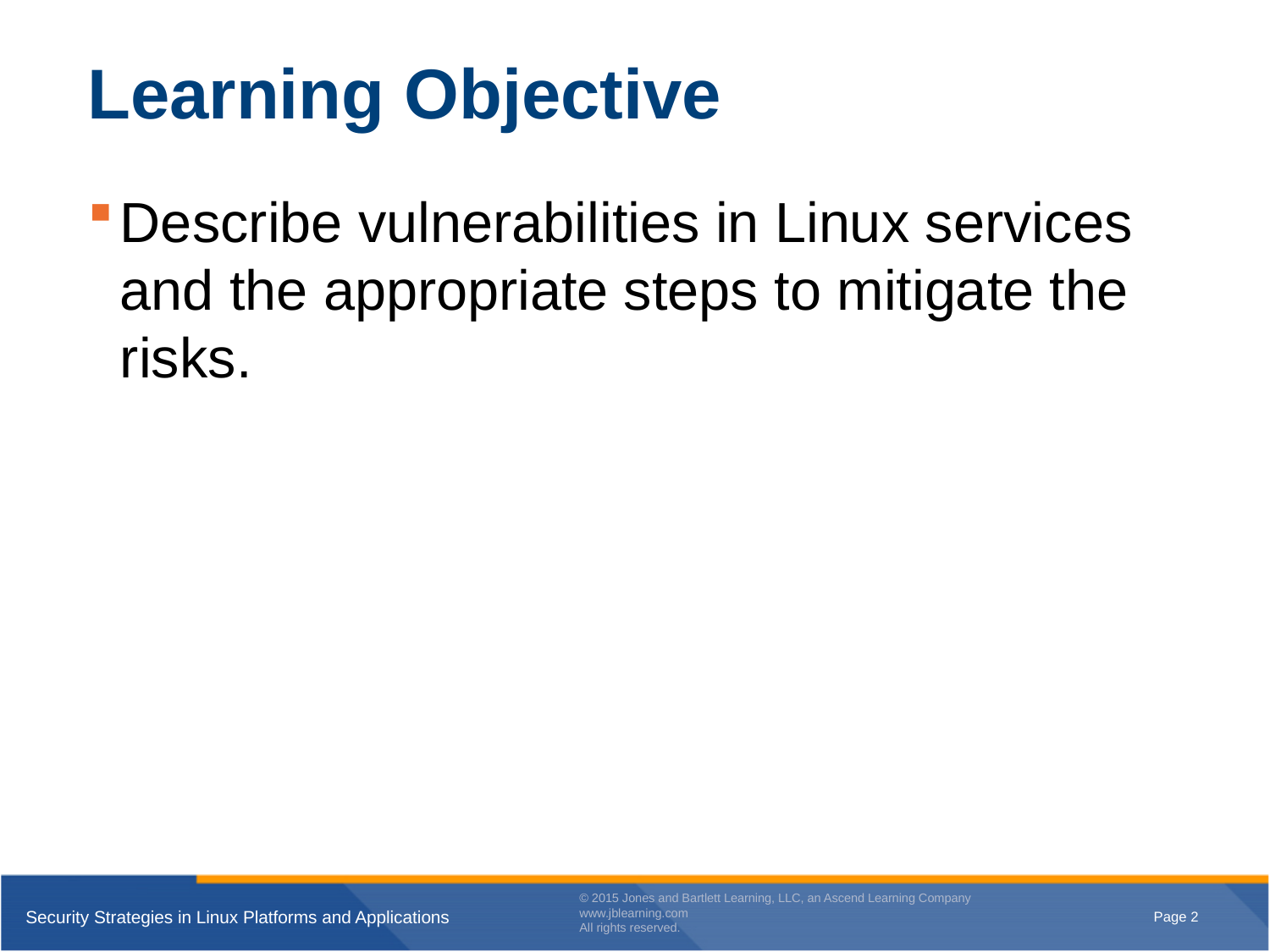

# Learning Objective
Describe vulnerabilities in Linux services and the appropriate steps to mitigate the risks.